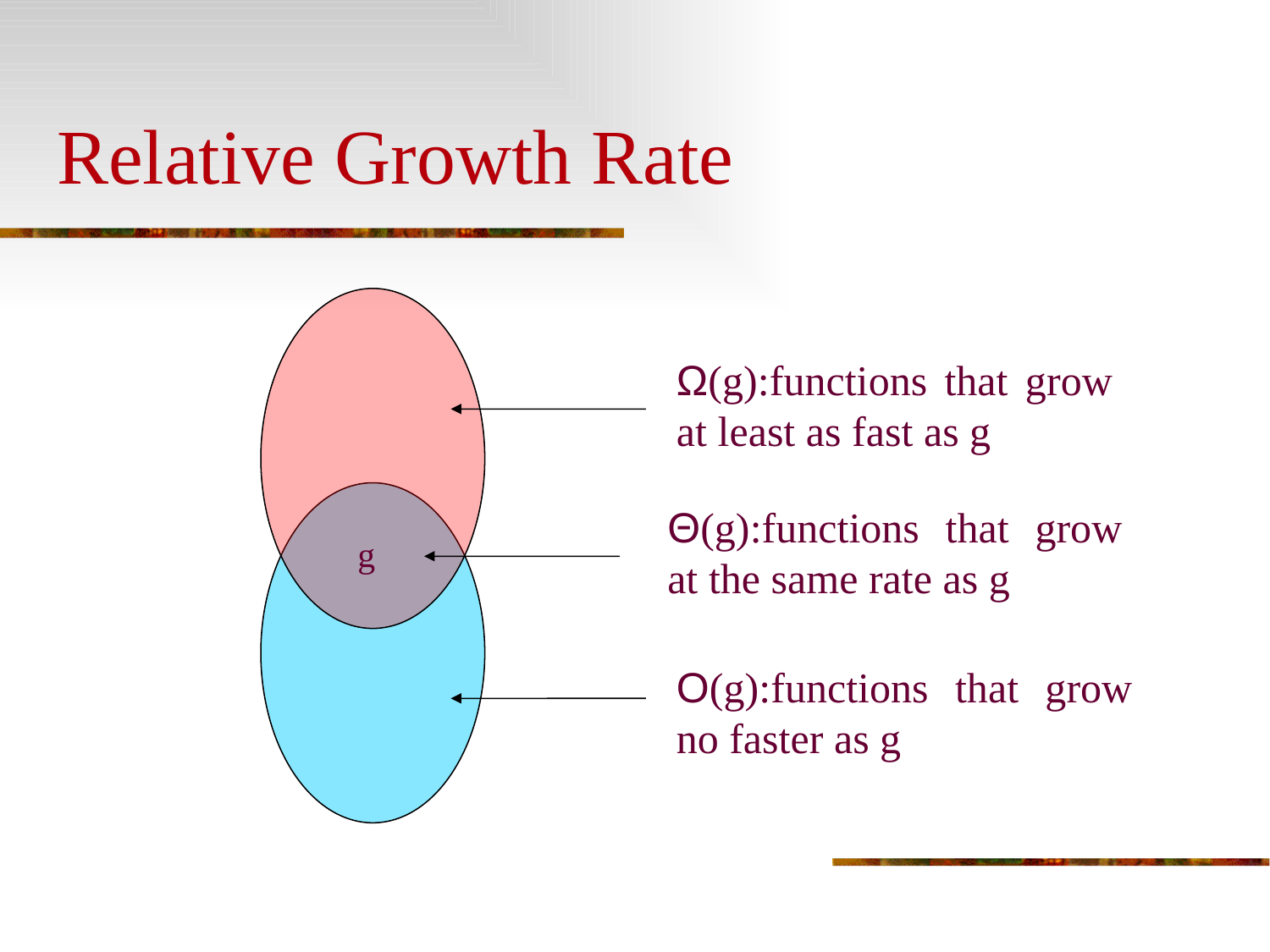

# Relative Growth Rate

Ω(g):functions that grow at least as fast as g

Θ(g):functions that grow at the same rate as g
g

Ο(g):functions that grow no faster as g